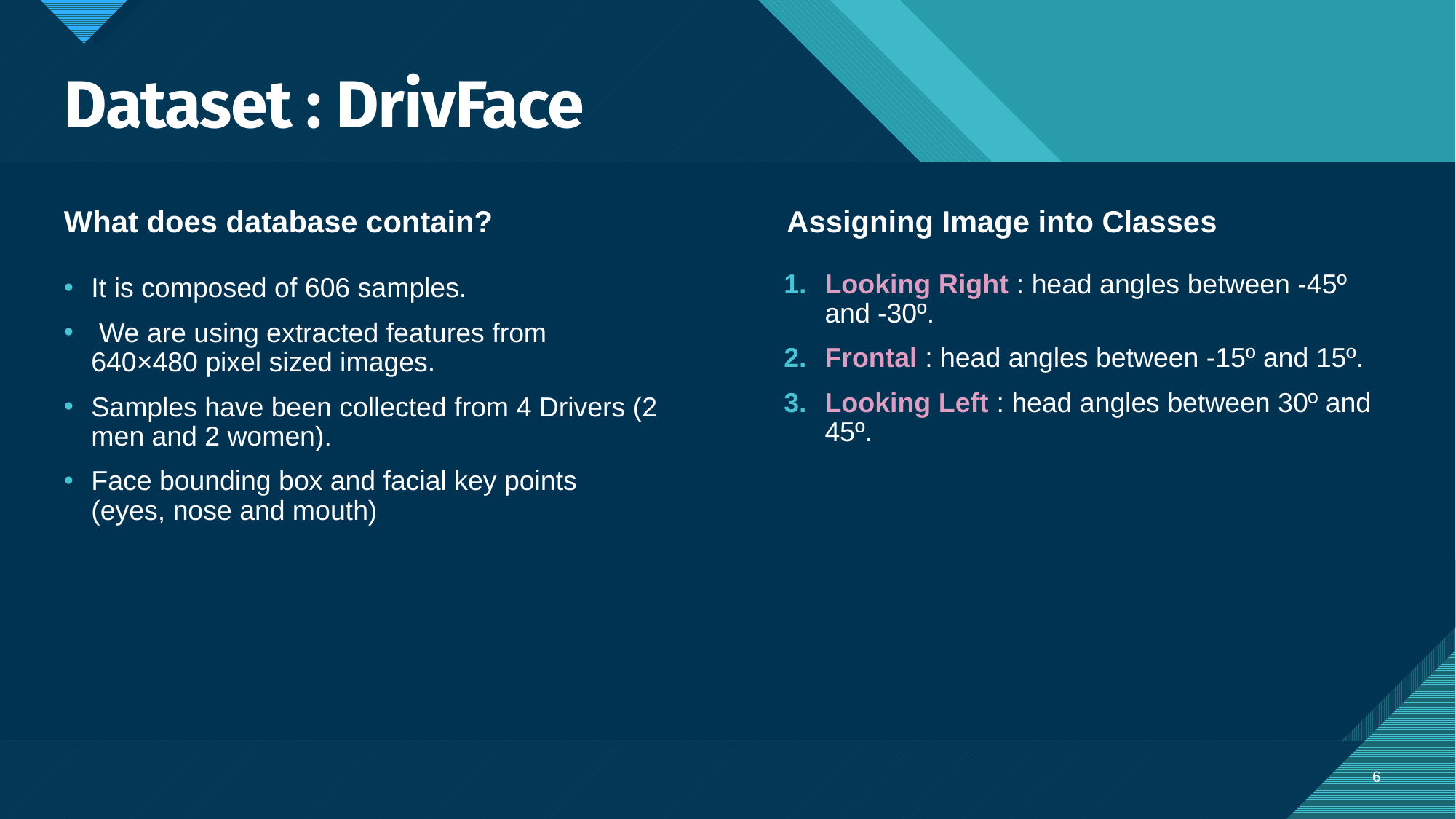

# Dataset : DrivFace
What does database contain?
Assigning Image into Classes

Looking Right : head angles between -45º and -30º.
Frontal : head angles between -15º and 15º.
Looking Left : head angles between 30º and 45º.

It is composed of 606 samples.
 We are using extracted features from 640×480 pixel sized images.
Samples have been collected from 4 Drivers (2 men and 2 women).
Face bounding box and facial key points (eyes, nose and mouth)

6